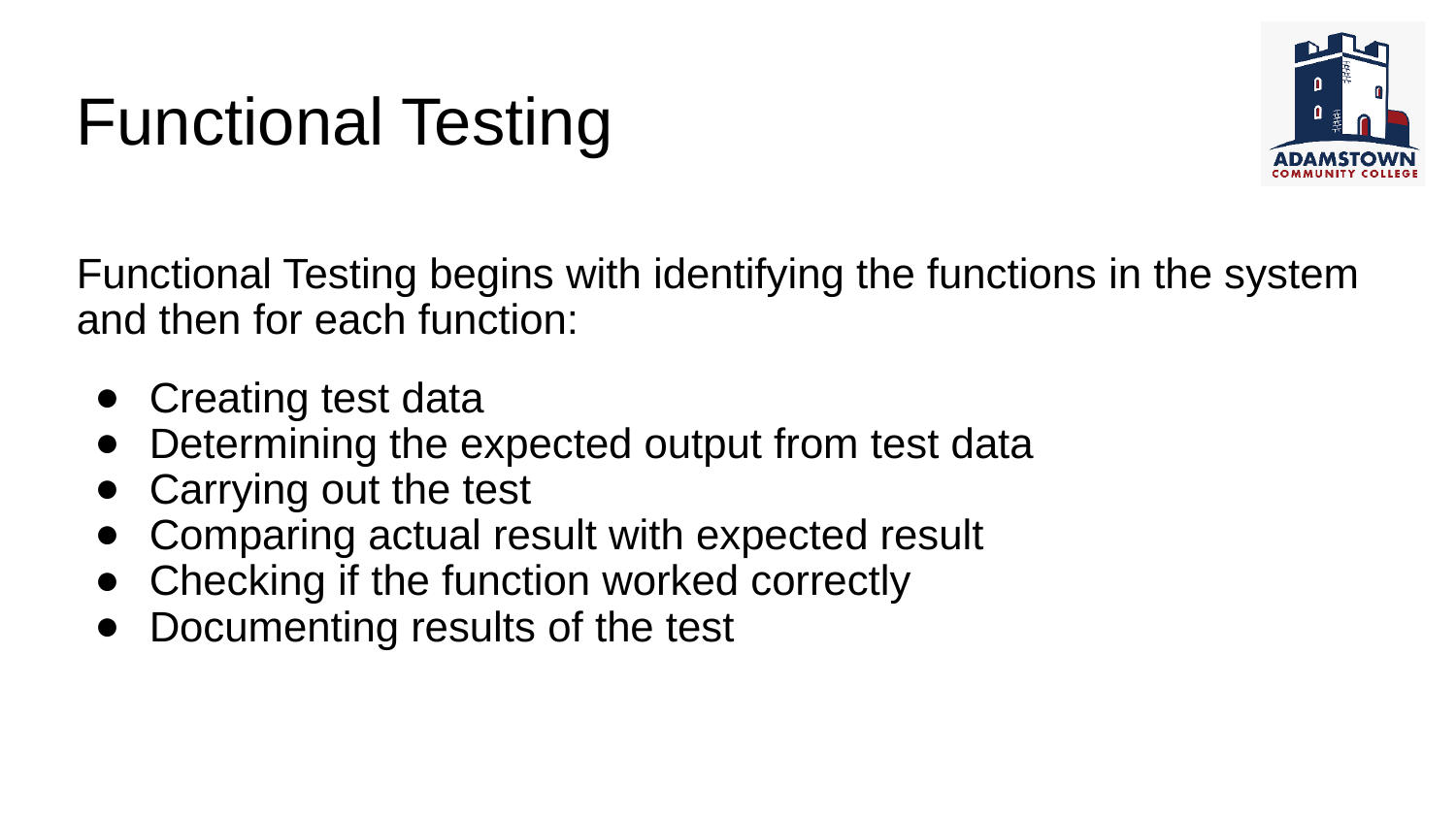

# Functional Testing
Functional Testing begins with identifying the functions in the system and then for each function:
Creating test data
Determining the expected output from test data
Carrying out the test
Comparing actual result with expected result
Checking if the function worked correctly
Documenting results of the test